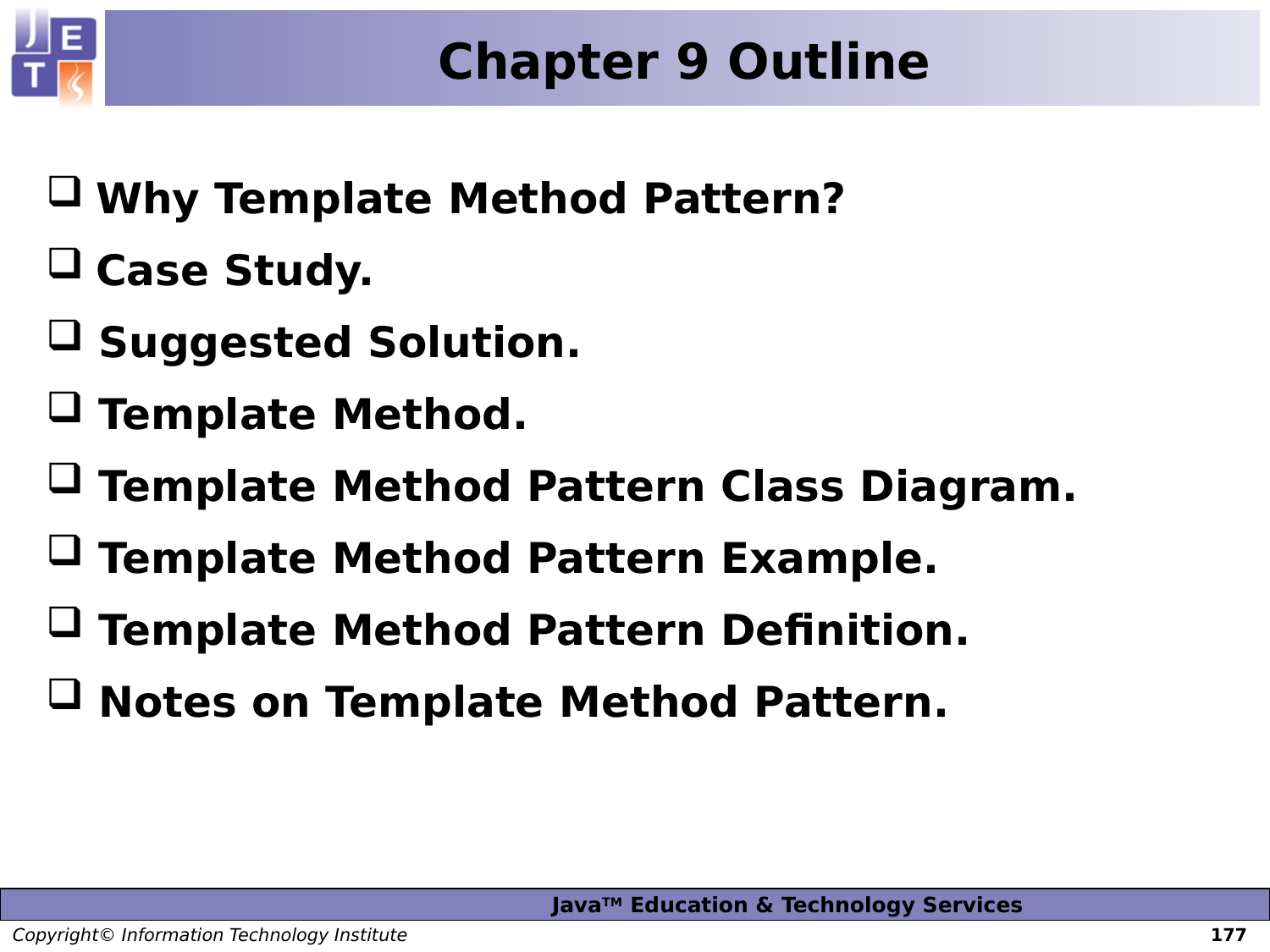

Chapter 9 Outline

 Why Template Method Pattern?
 Case Study.
 Suggested Solution.
 Template Method.
 Template Method Pattern Class Diagram.
 Template Method Pattern Example.
 Template Method Pattern Definition.
 Notes on Template Method Pattern.